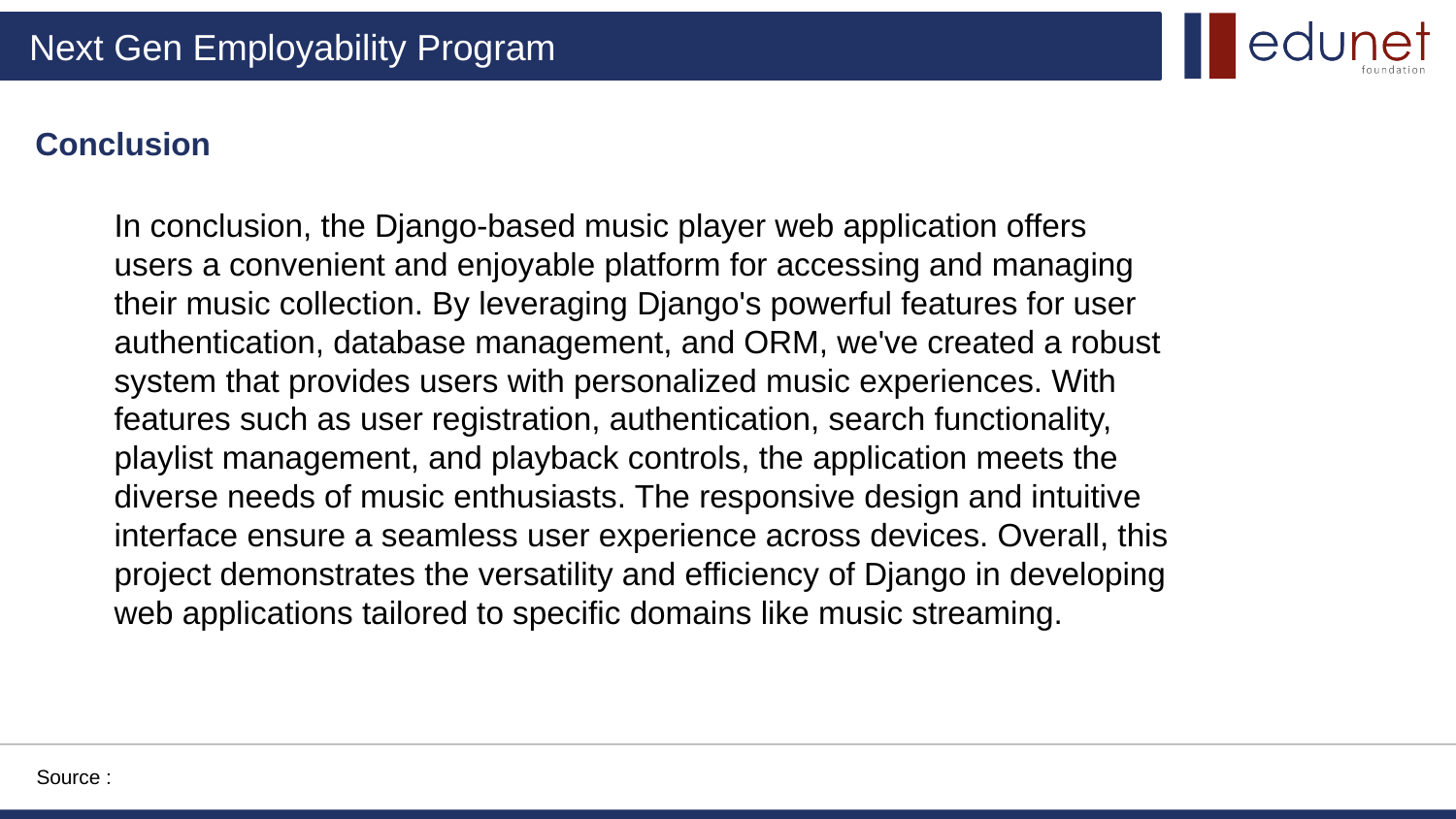

Conclusion
In conclusion, the Django-based music player web application offers users a convenient and enjoyable platform for accessing and managing their music collection. By leveraging Django's powerful features for user authentication, database management, and ORM, we've created a robust system that provides users with personalized music experiences. With features such as user registration, authentication, search functionality, playlist management, and playback controls, the application meets the diverse needs of music enthusiasts. The responsive design and intuitive interface ensure a seamless user experience across devices. Overall, this project demonstrates the versatility and efficiency of Django in developing web applications tailored to specific domains like music streaming.
Source :